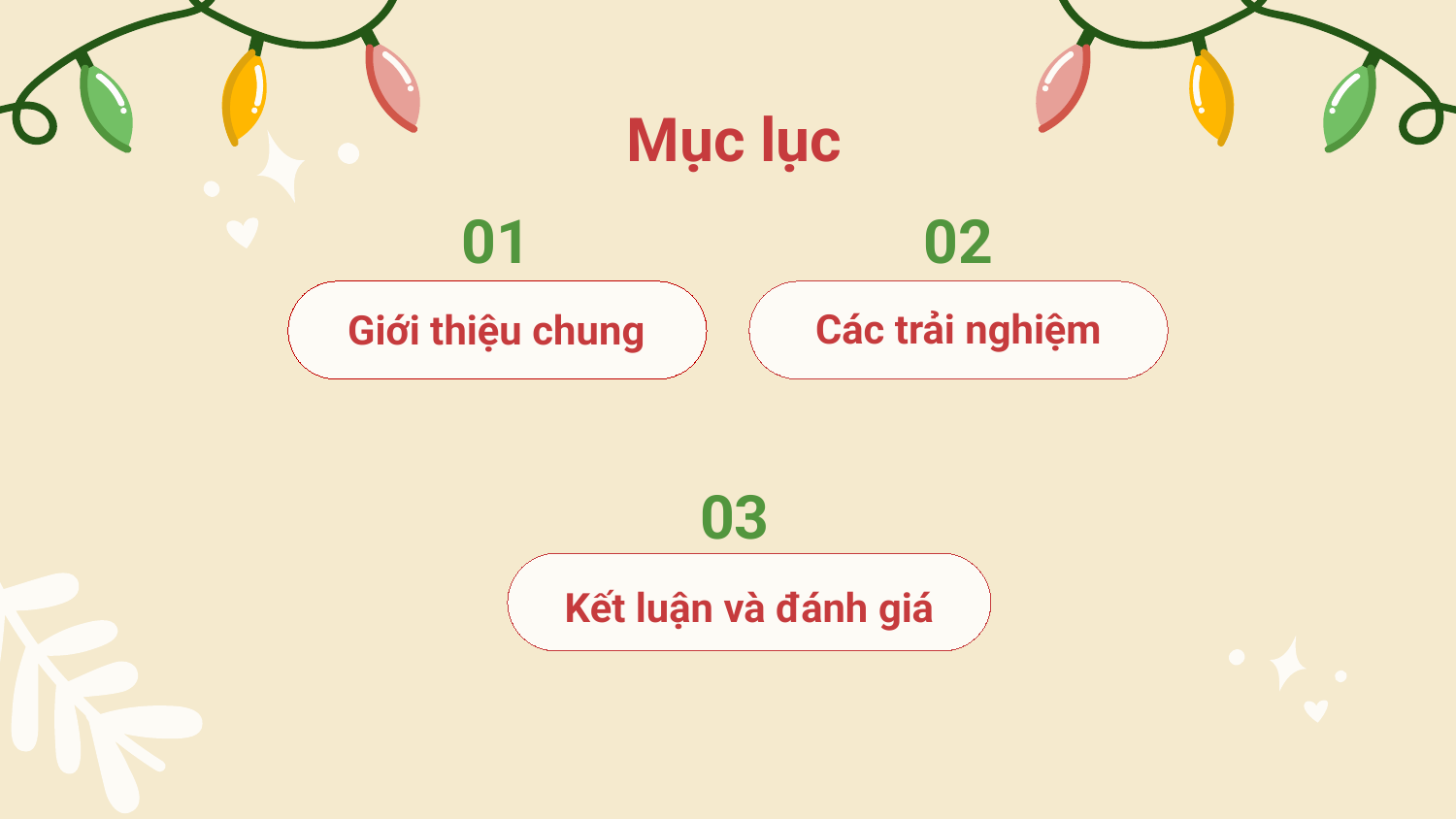

Mục lục
# 01
02

Các trải nghiệm
Giới thiệu chung
03

Kết luận và đánh giá